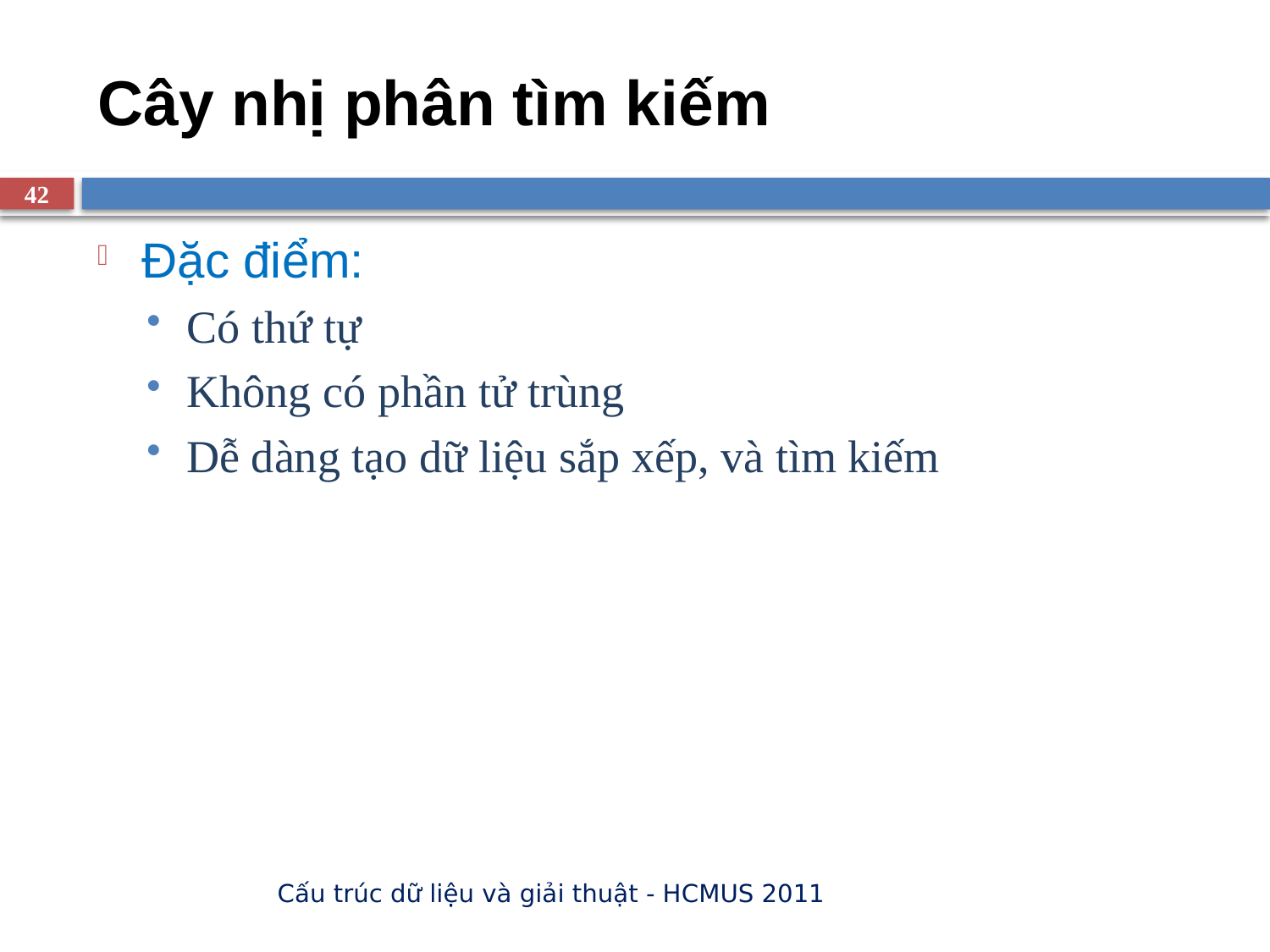

# Cây nhị phân tìm kiếm
42
Đặc điểm:
Có thứ tự
Không có phần tử trùng
Dễ dàng tạo dữ liệu sắp xếp, và tìm kiếm
Cấu trúc dữ liệu và giải thuật - HCMUS 2011